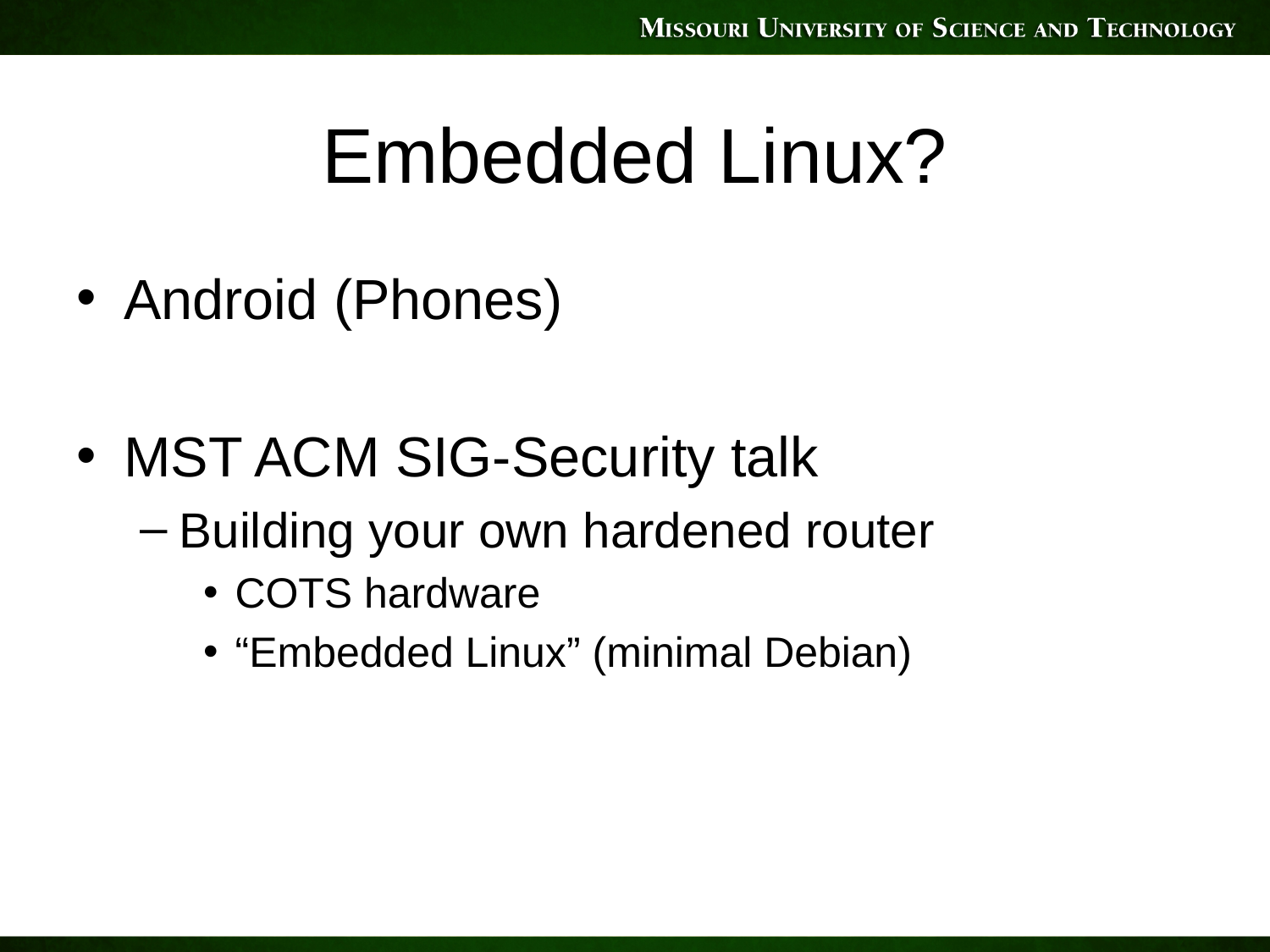

# Embedded Linux?
Android (Phones)

MST ACM SIG-Security talk
Building your own hardened router
COTS hardware
“Embedded Linux” (minimal Debian)